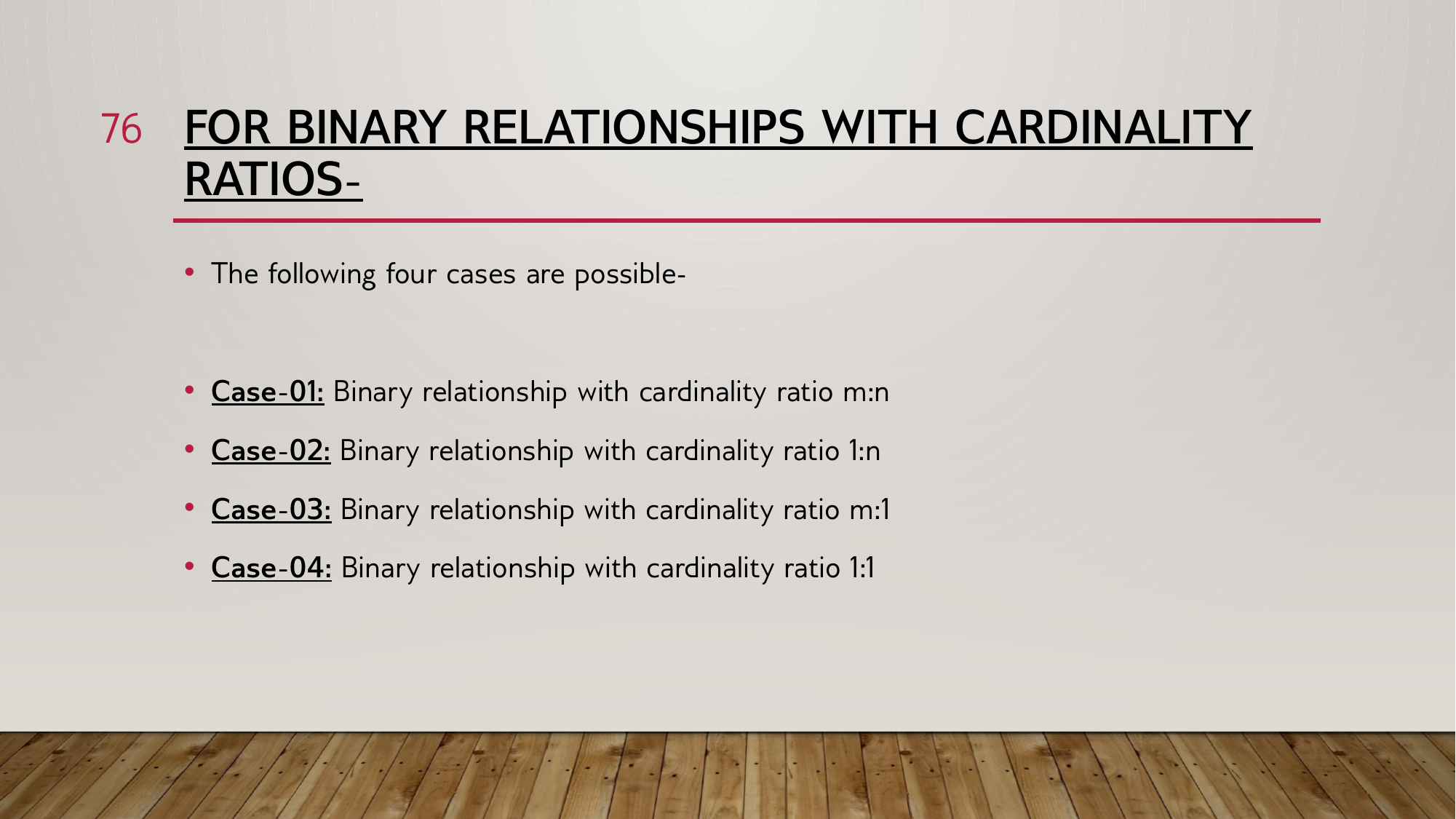

76
# For Binary Relationships With Cardinality Ratios-
The following four cases are possible-

Case-01: Binary relationship with cardinality ratio m:n
Case-02: Binary relationship with cardinality ratio 1:n
Case-03: Binary relationship with cardinality ratio m:1
Case-04: Binary relationship with cardinality ratio 1:1